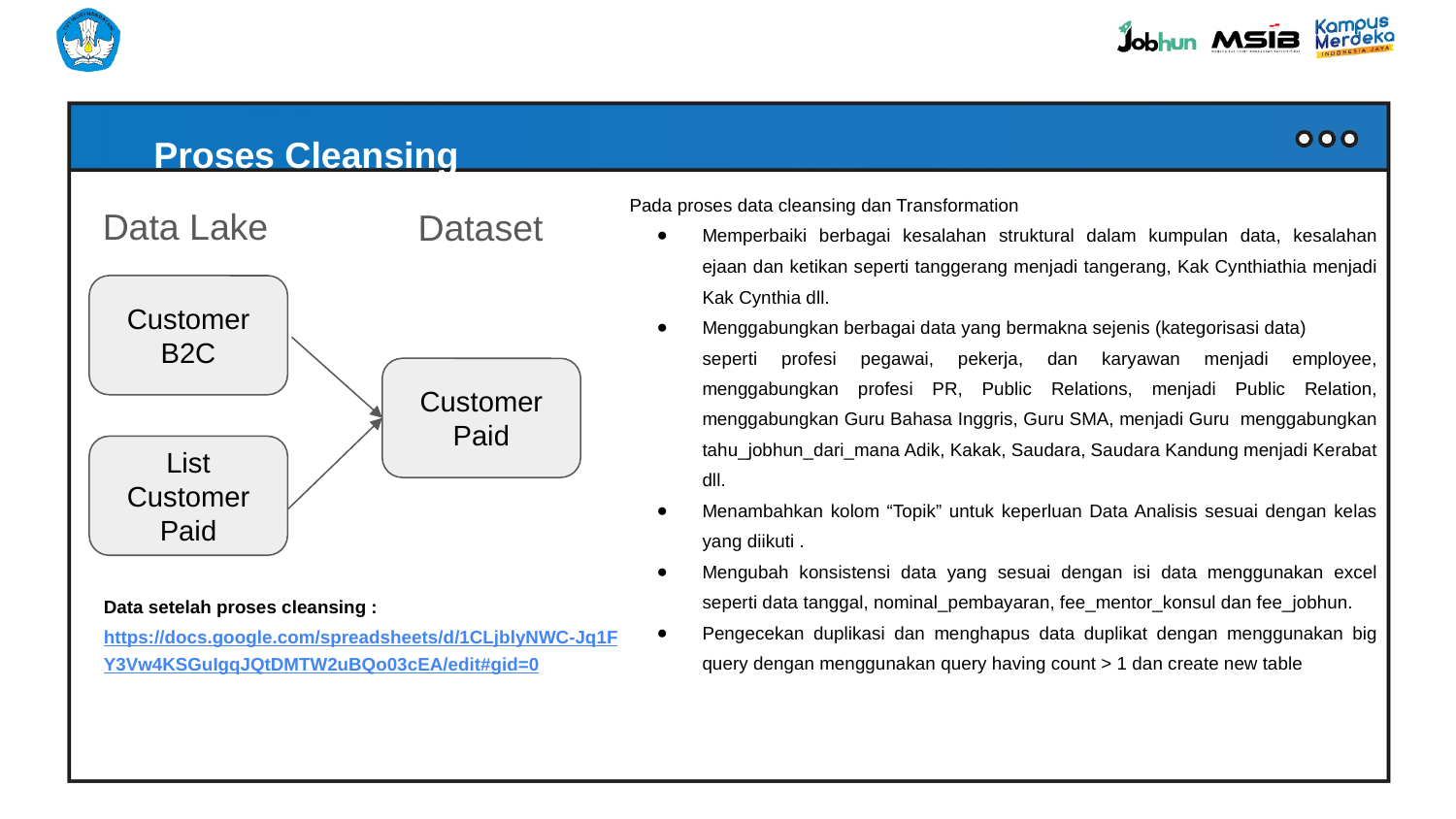

Proses Cleansing
Pada proses data cleansing dan Transformation
Memperbaiki berbagai kesalahan struktural dalam kumpulan data, kesalahan ejaan dan ketikan seperti tanggerang menjadi tangerang, Kak Cynthiathia menjadi Kak Cynthia dll.
Menggabungkan berbagai data yang bermakna sejenis (kategorisasi data)
seperti profesi pegawai, pekerja, dan karyawan menjadi employee, menggabungkan profesi PR, Public Relations, menjadi Public Relation, menggabungkan Guru Bahasa Inggris, Guru SMA, menjadi Guru  menggabungkan tahu_jobhun_dari_mana Adik, Kakak, Saudara, Saudara Kandung menjadi Kerabat dll.
Menambahkan kolom “Topik” untuk keperluan Data Analisis sesuai dengan kelas yang diikuti .
Mengubah konsistensi data yang sesuai dengan isi data menggunakan excel seperti data tanggal, nominal_pembayaran, fee_mentor_konsul dan fee_jobhun.
Pengecekan duplikasi dan menghapus data duplikat dengan menggunakan big query dengan menggunakan query having count > 1 dan create new table
Data Lake
Dataset
Customer B2C
Customer Paid
List Customer Paid
Data setelah proses cleansing :
https://docs.google.com/spreadsheets/d/1CLjblyNWC-Jq1FY3Vw4KSGuIgqJQtDMTW2uBQo03cEA/edit#gid=0